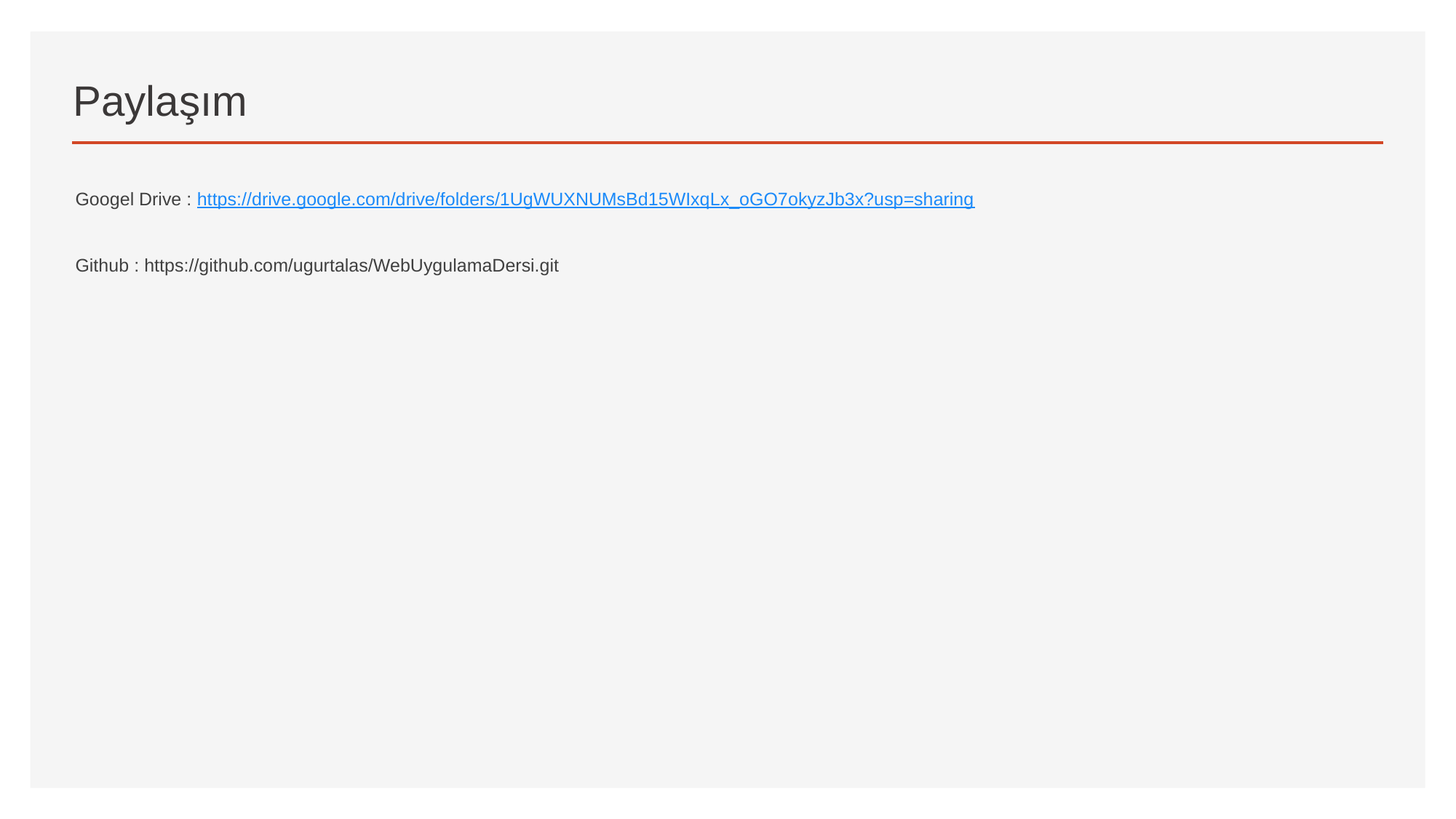

# Paylaşım
Googel Drive : https://drive.google.com/drive/folders/1UgWUXNUMsBd15WIxqLx_oGO7okyzJb3x?usp=sharing
Github : https://github.com/ugurtalas/WebUygulamaDersi.git